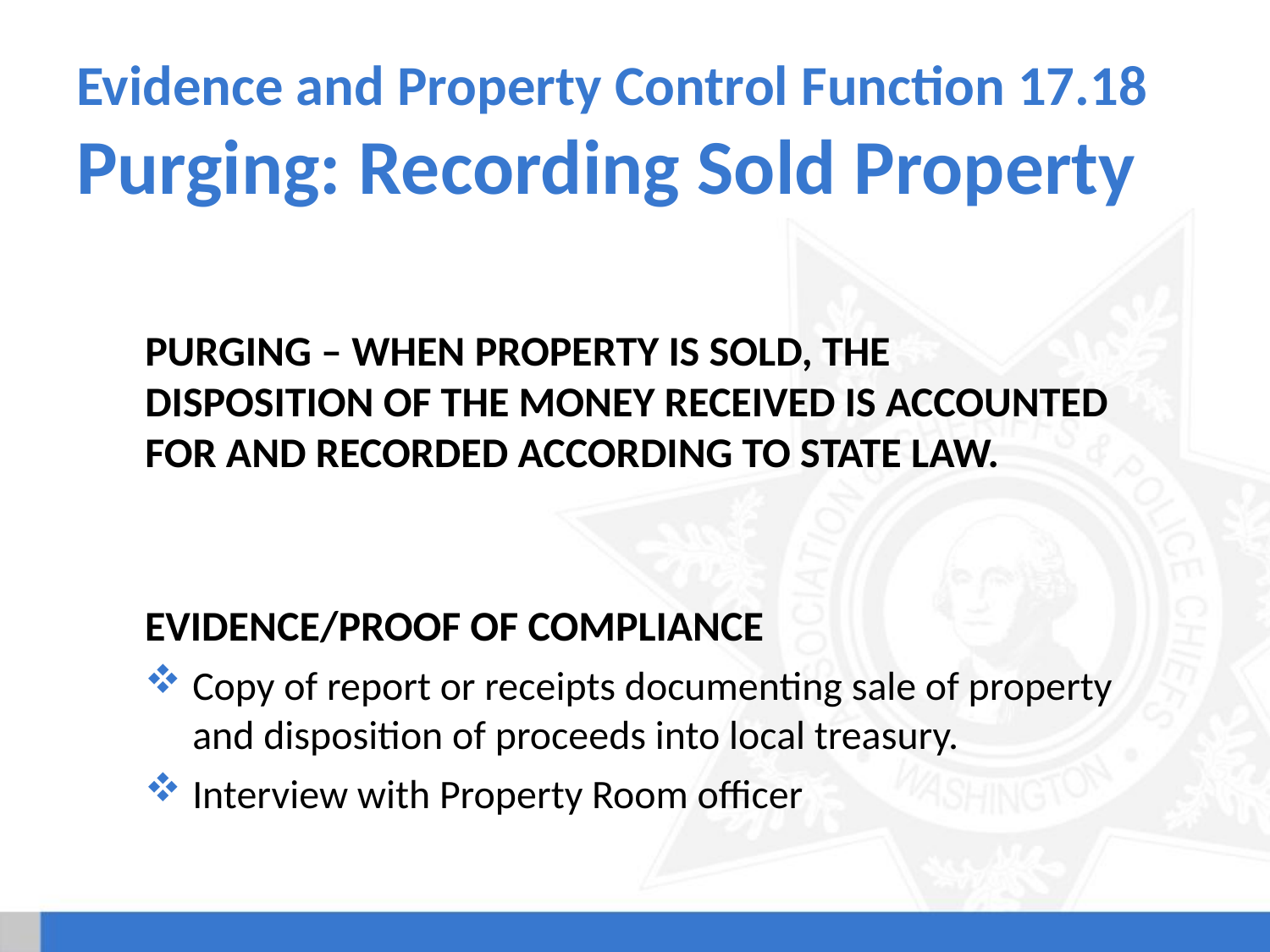

# Evidence and Property Control Function 17.18 Purging: Recording Sold Property
Purging – When property is sold, the disposition of the money received is accounted for and recorded according to State law.

Evidence/Proof of Compliance
Copy of report or receipts documenting sale of property and disposition of proceeds into local treasury.
Interview with Property Room officer